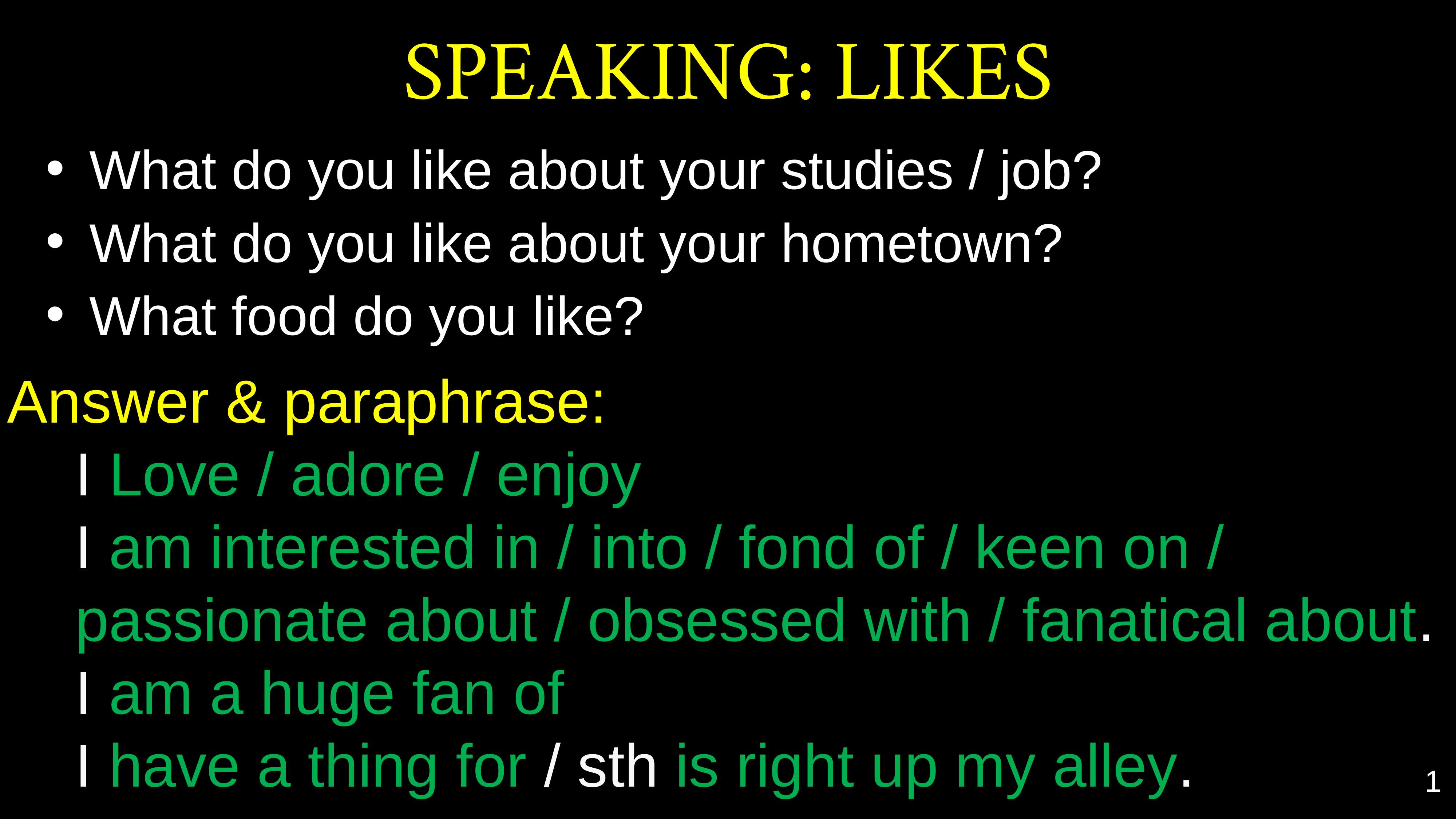

# SPEAKING: LIKES
What do you like about your studies / job?
What do you like about your hometown?
What food do you like?
Answer & paraphrase:
I Love / adore / enjoy
I am interested in / into / fond of / keen on / passionate about / obsessed with / fanatical about.
I am a huge fan of
I have a thing for / sth is right up my alley.

1